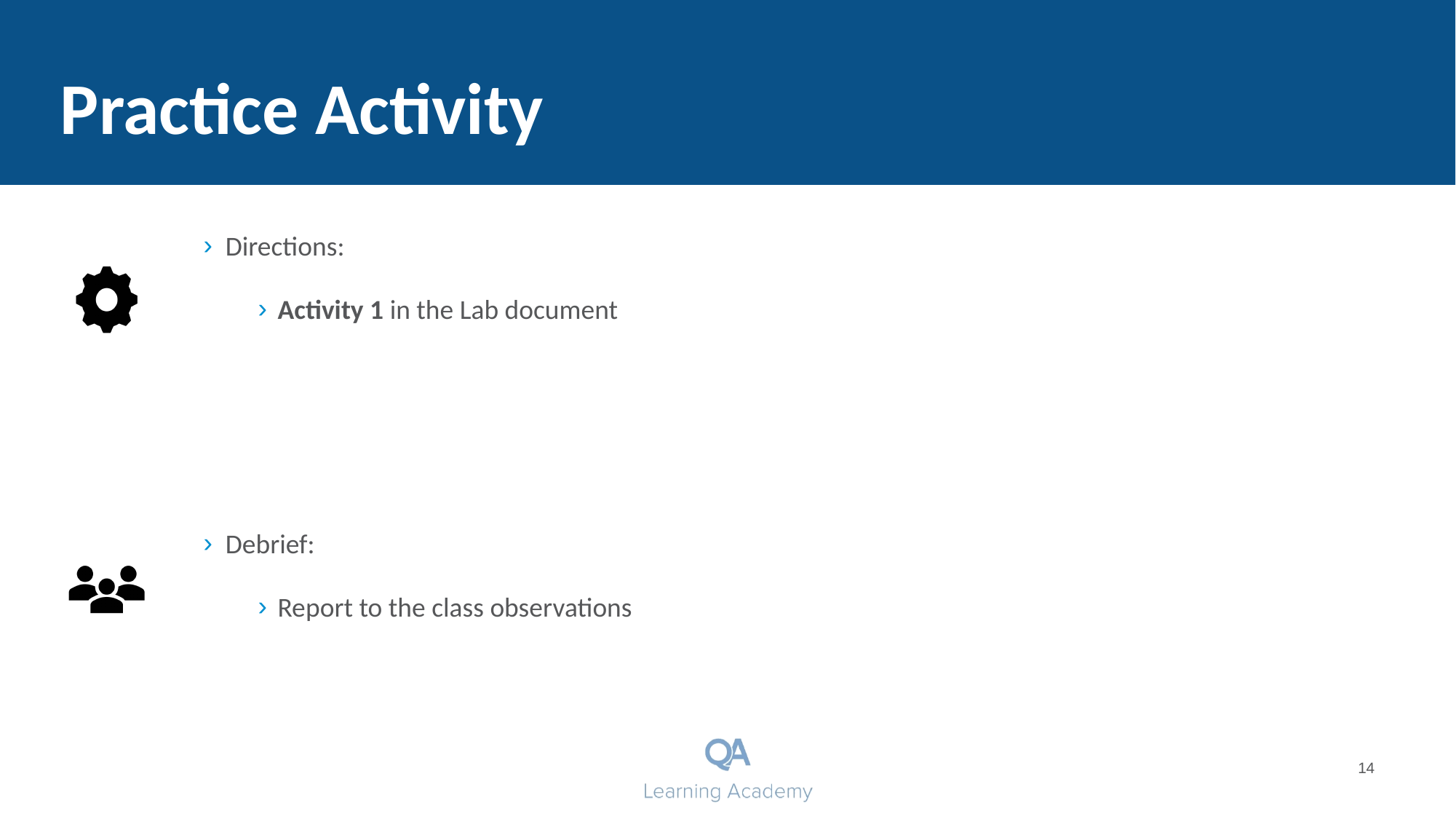

# Practice Activity
Directions:
Activity 1 in the Lab document

Debrief:
Report to the class observations

14